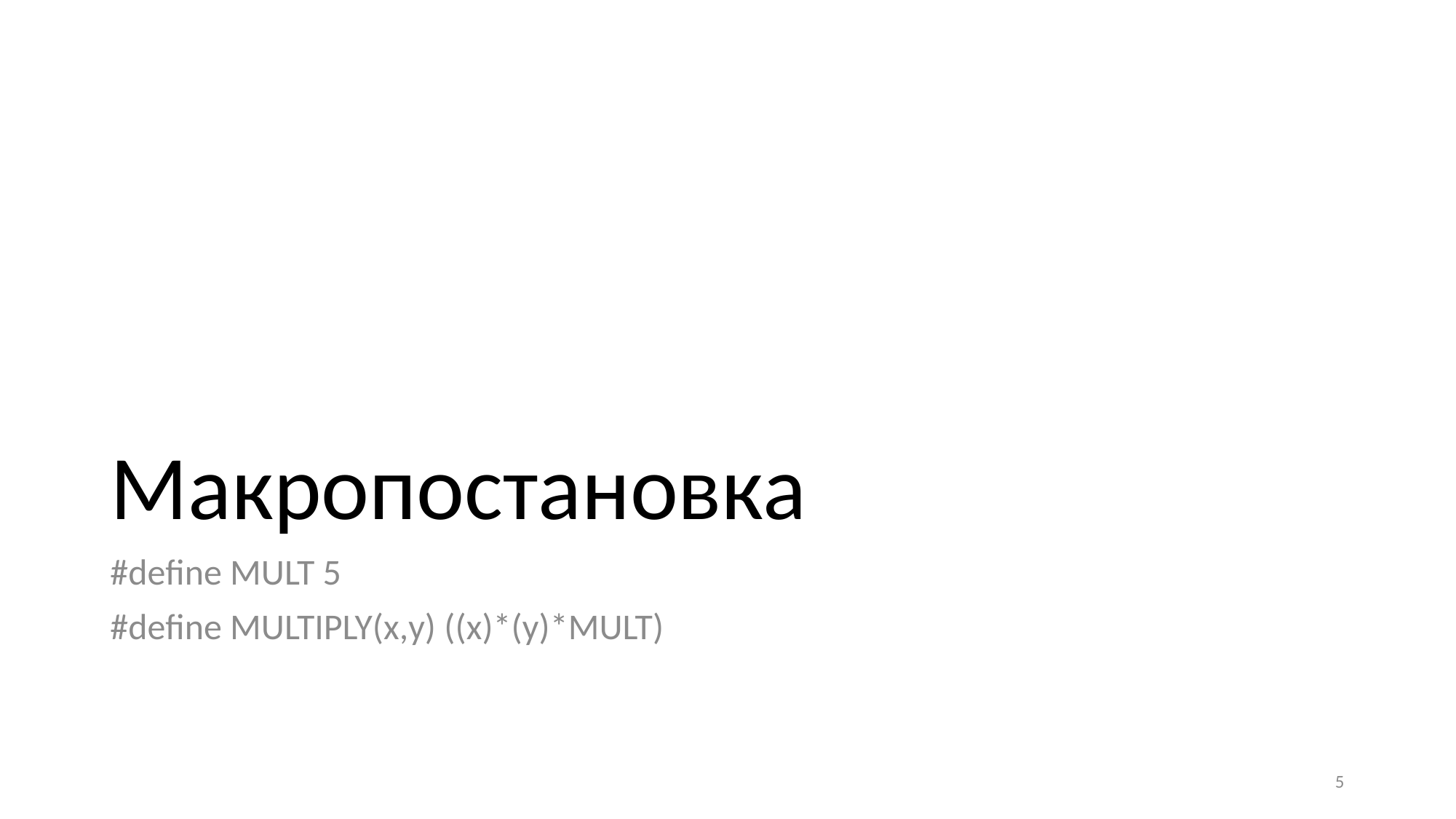

# Макропостановка
#define MULT 5
#define MULTIPLY(x,y) ((x)*(y)*MULT)
5